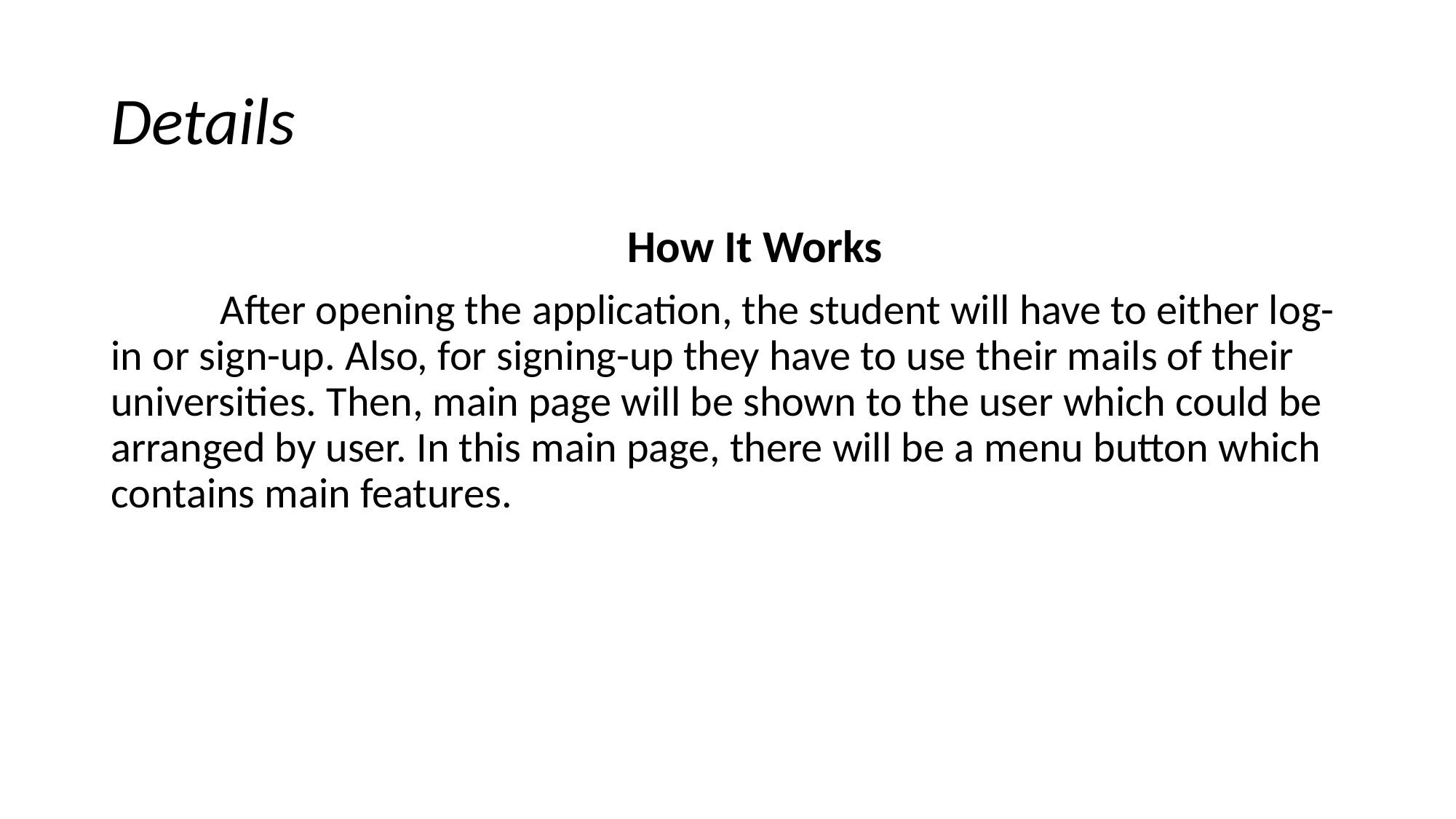

# Details
How It Works
	After opening the application, the student will have to either log-in or sign-up. Also, for signing-up they have to use their mails of their universities. Then, main page will be shown to the user which could be arranged by user. In this main page, there will be a menu button which contains main features.